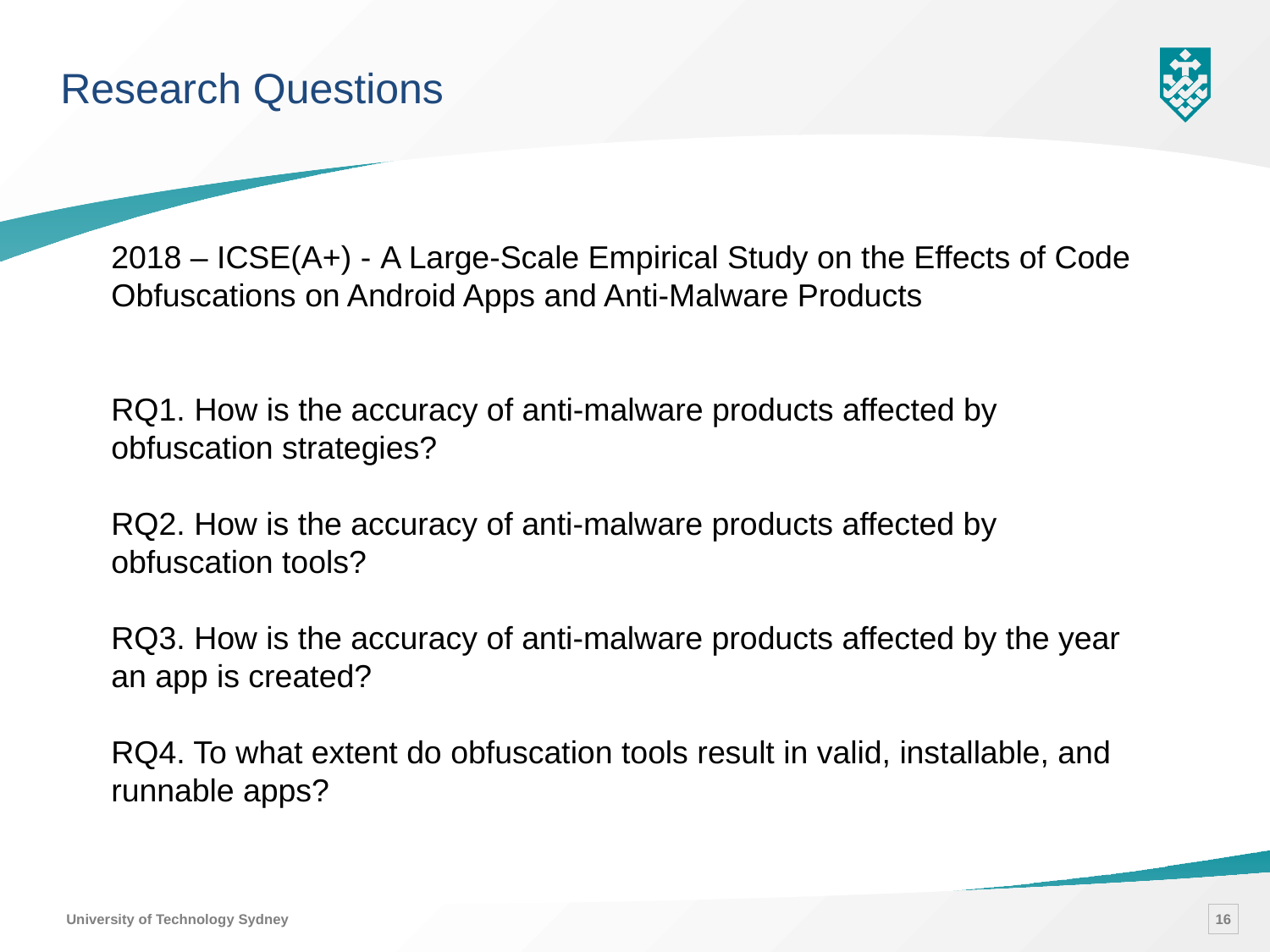

Research Questions
2018 – ICSE(A+) - A Large-Scale Empirical Study on the Effects of Code Obfuscations on Android Apps and Anti-Malware Products

RQ1. How is the accuracy of anti-malware products affected by obfuscation strategies?

RQ2. How is the accuracy of anti-malware products affected by obfuscation tools?

RQ3. How is the accuracy of anti-malware products affected by the year an app is created?

RQ4. To what extent do obfuscation tools result in valid, installable, and runnable apps?